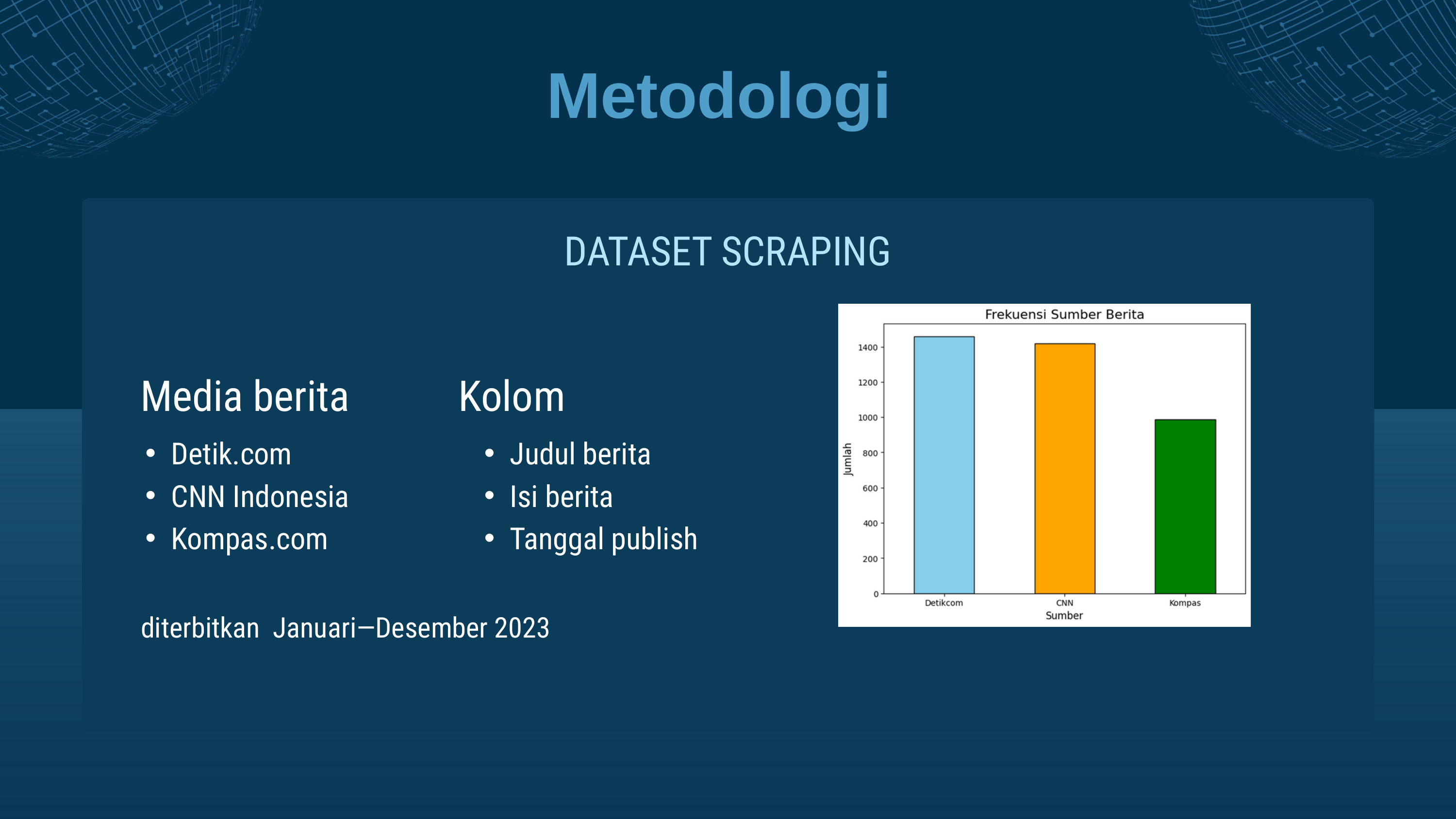

Metodologi

DATASET SCRAPING

Media berita
Kolom

Detik.com
CNN Indonesia
Kompas.com

Judul berita
Isi berita
Tanggal publish

diterbitkan  Januari—Desember 2023